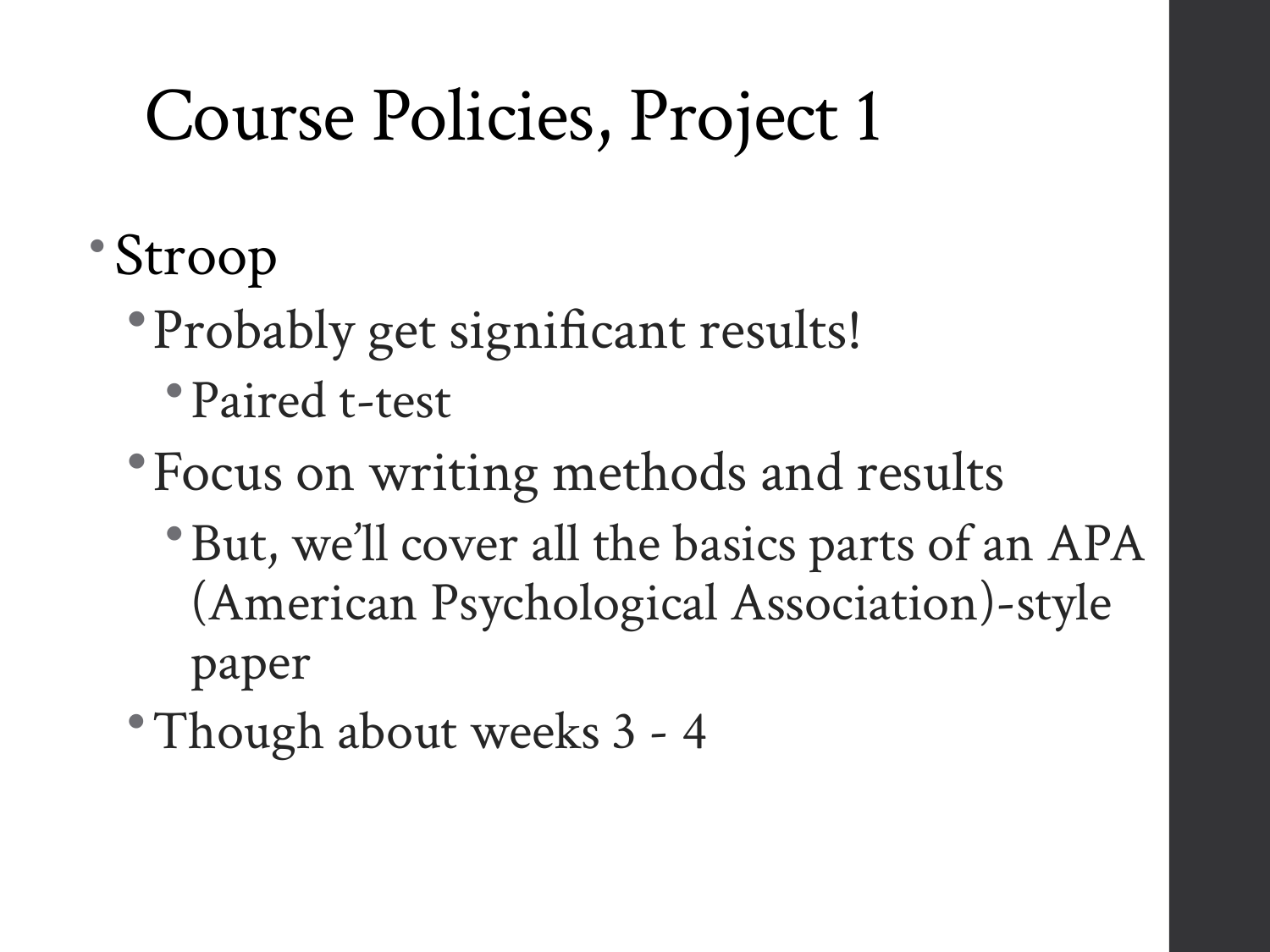

# Course Policies, Project 1
Stroop
Probably get significant results!
Paired t-test
Focus on writing methods and results
But, we’ll cover all the basics parts of an APA (American Psychological Association)-style paper
Though about weeks 3 - 4